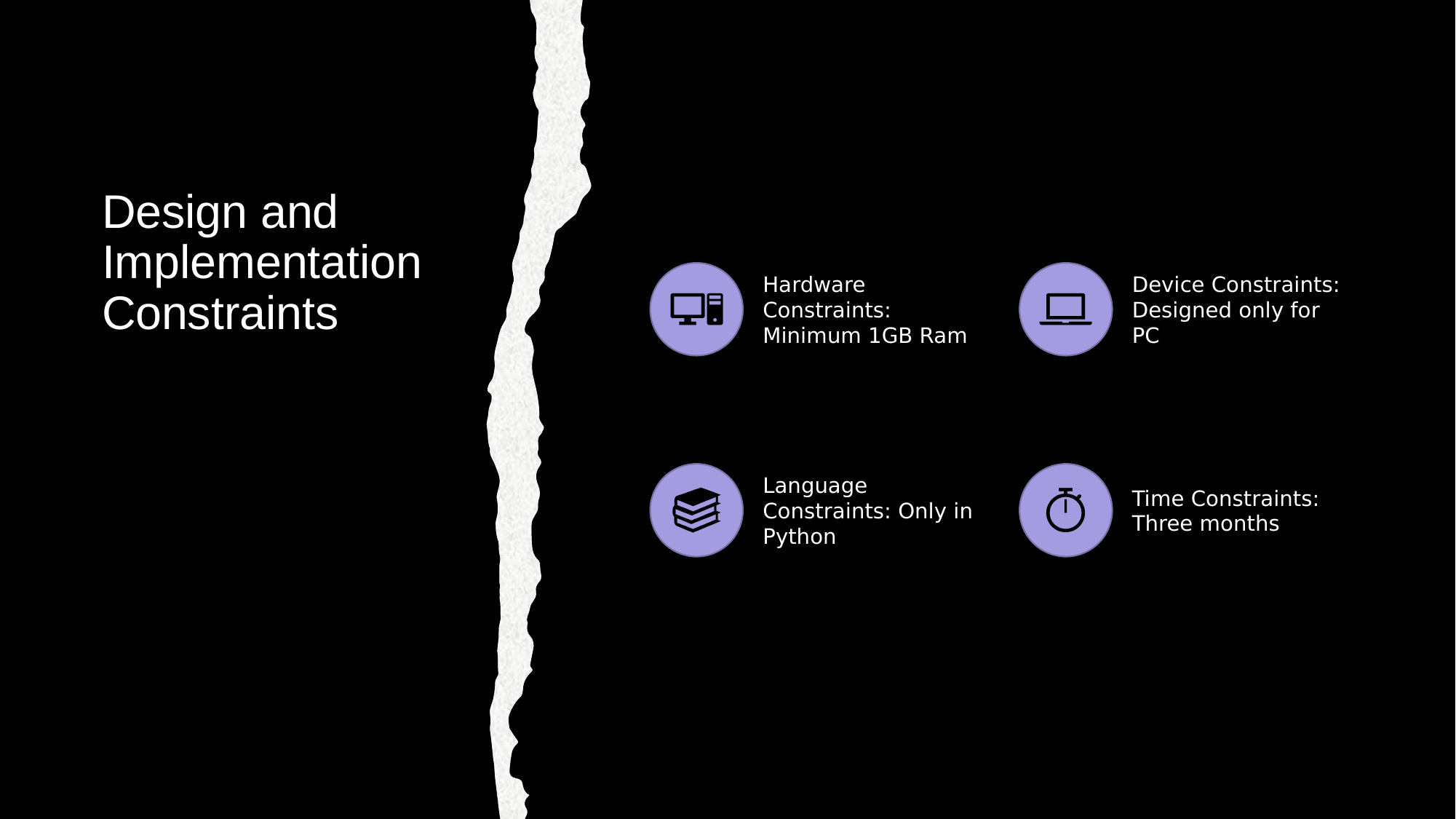

Hardware Constraints: Minimum 1GB Ram
Device Constraints: Designed only for PC
Language Constraints: Only in Python
Time Constraints: Three months
# Design and Implementation Constraints